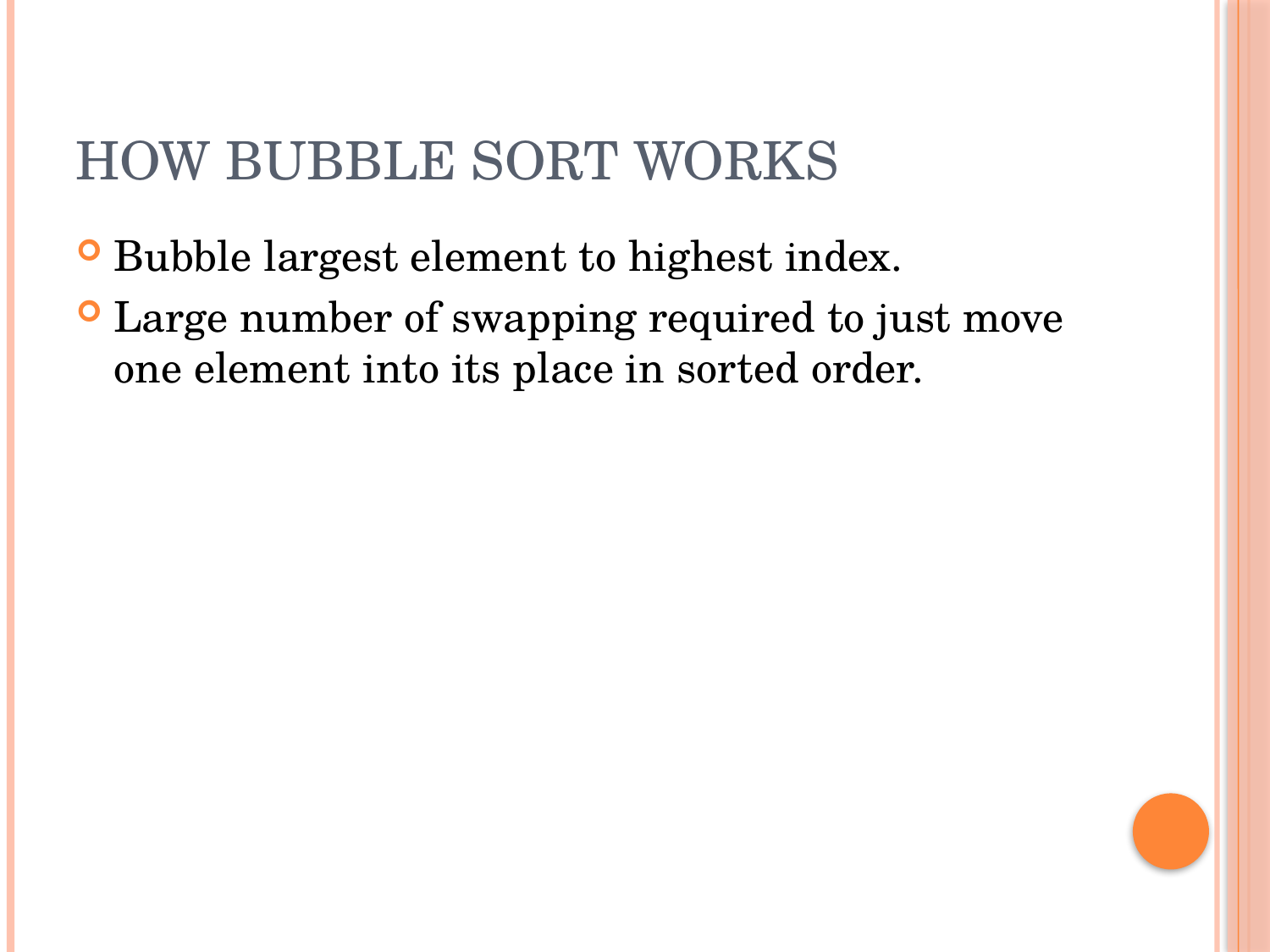

# How bubble sort works
Bubble largest element to highest index.
Large number of swapping required to just move one element into its place in sorted order.